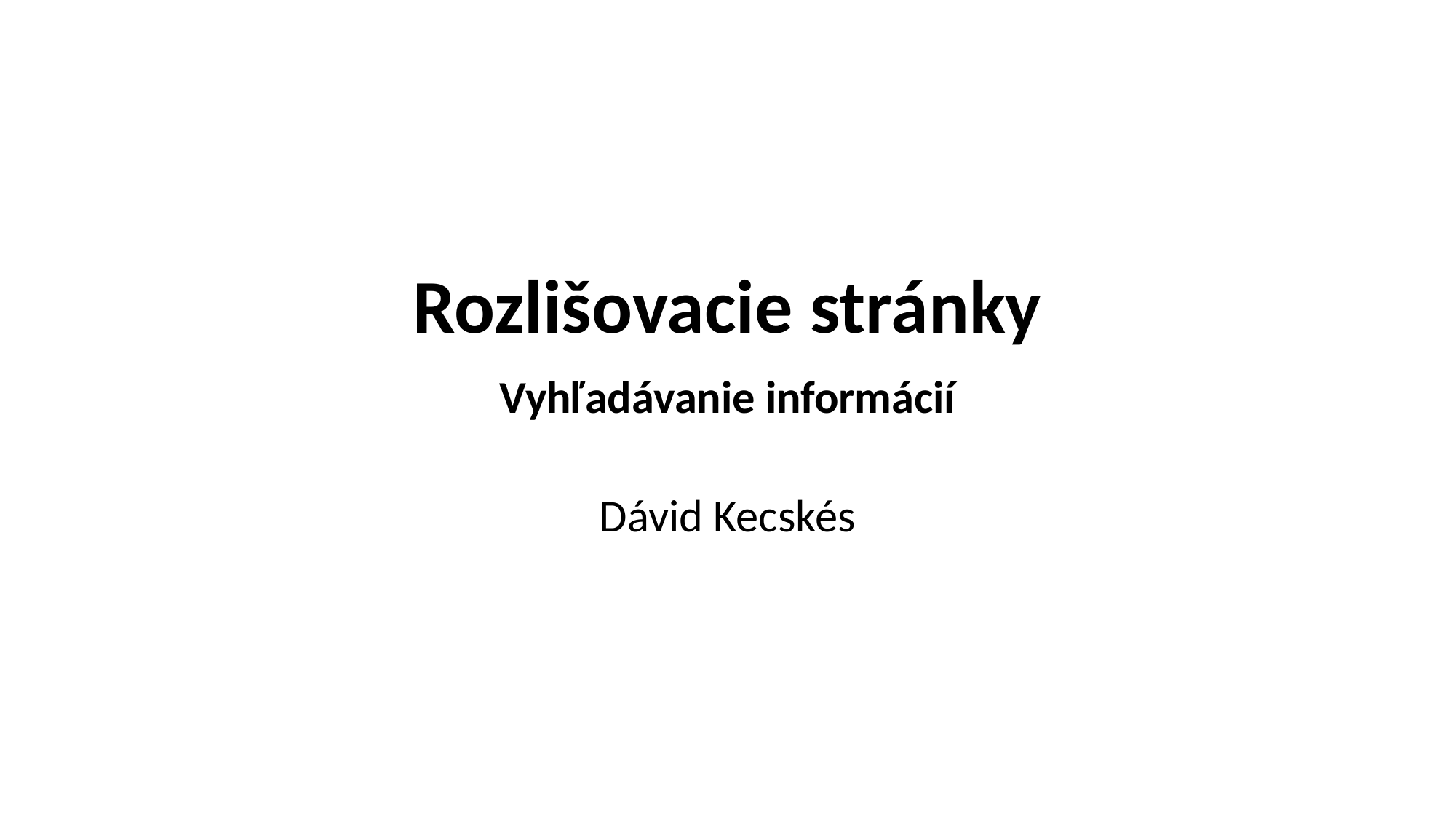

# Rozlišovacie stránky
Vyhľadávanie informácií
Dávid Kecskés